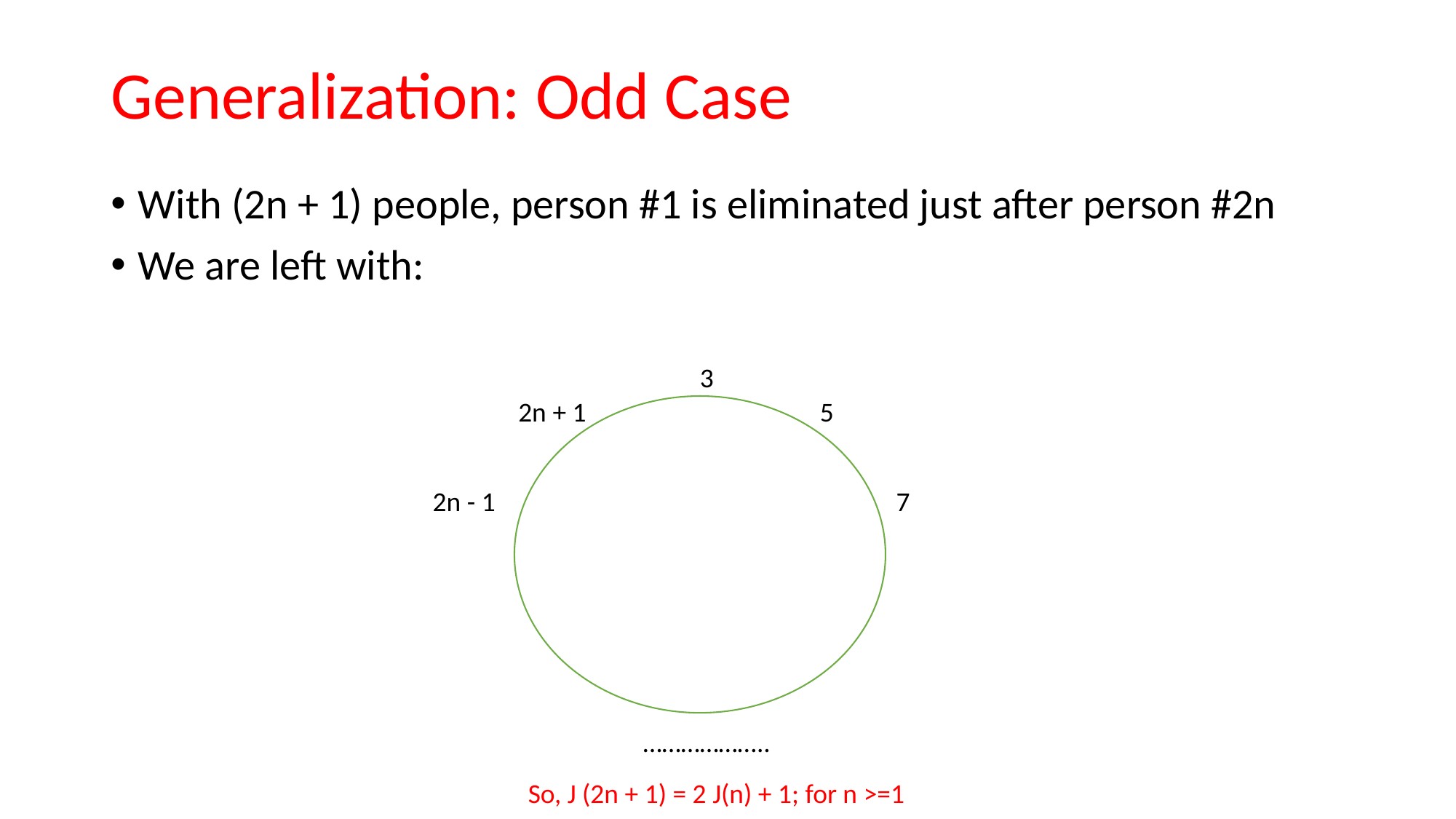

# Generalization: Odd Case
With (2n + 1) people, person #1 is eliminated just after person #2n
We are left with:

3
2n + 1
5

2n - 1
7
………………..
So, J (2n + 1) = 2 J(n) + 1; for n >=1